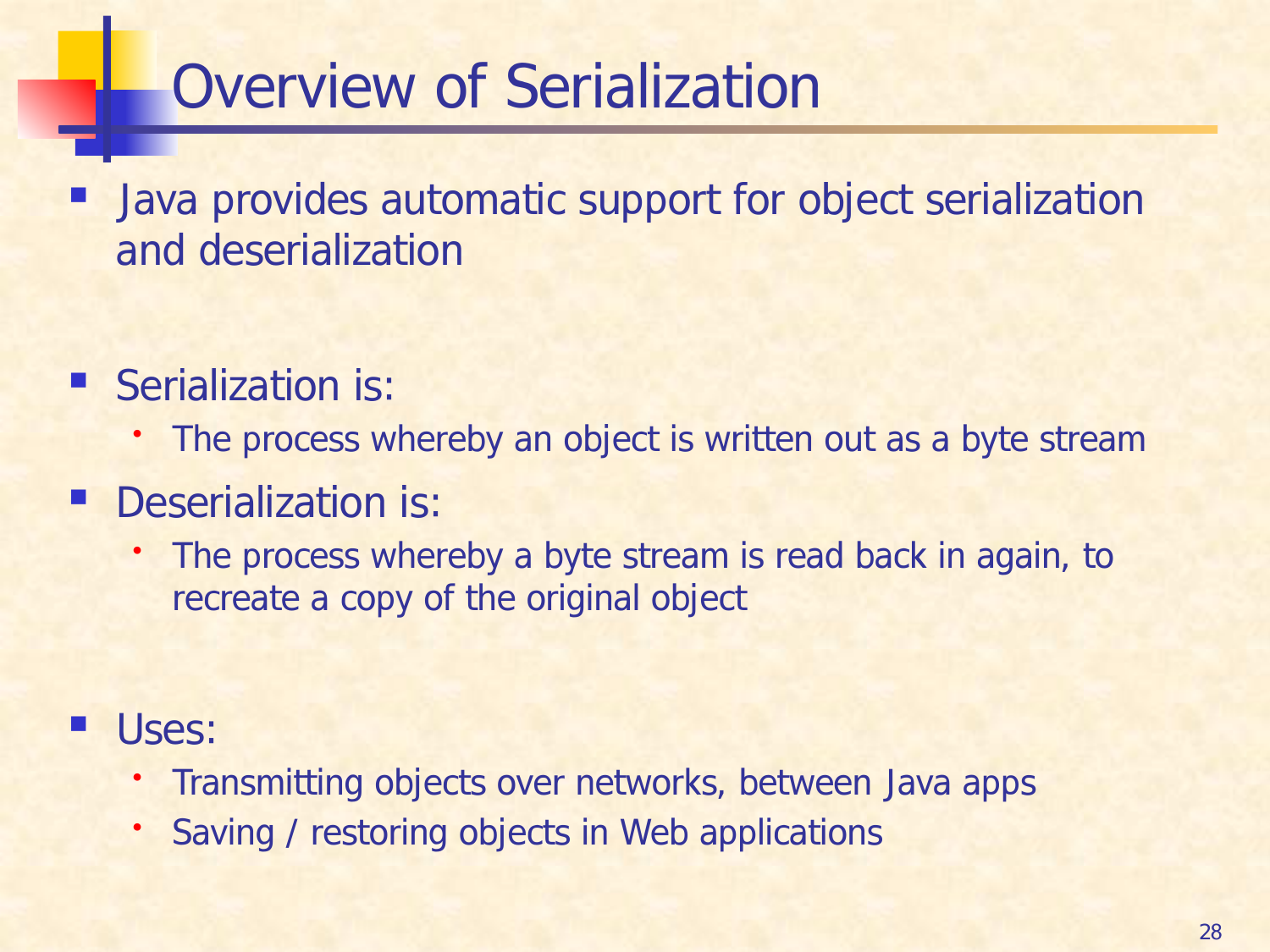

# Overview of Serialization
Java provides automatic support for object serialization and deserialization

Serialization is:
The process whereby an object is written out as a byte stream
Deserialization is:
The process whereby a byte stream is read back in again, to recreate a copy of the original object

Uses:
Transmitting objects over networks, between Java apps
Saving / restoring objects in Web applications

28